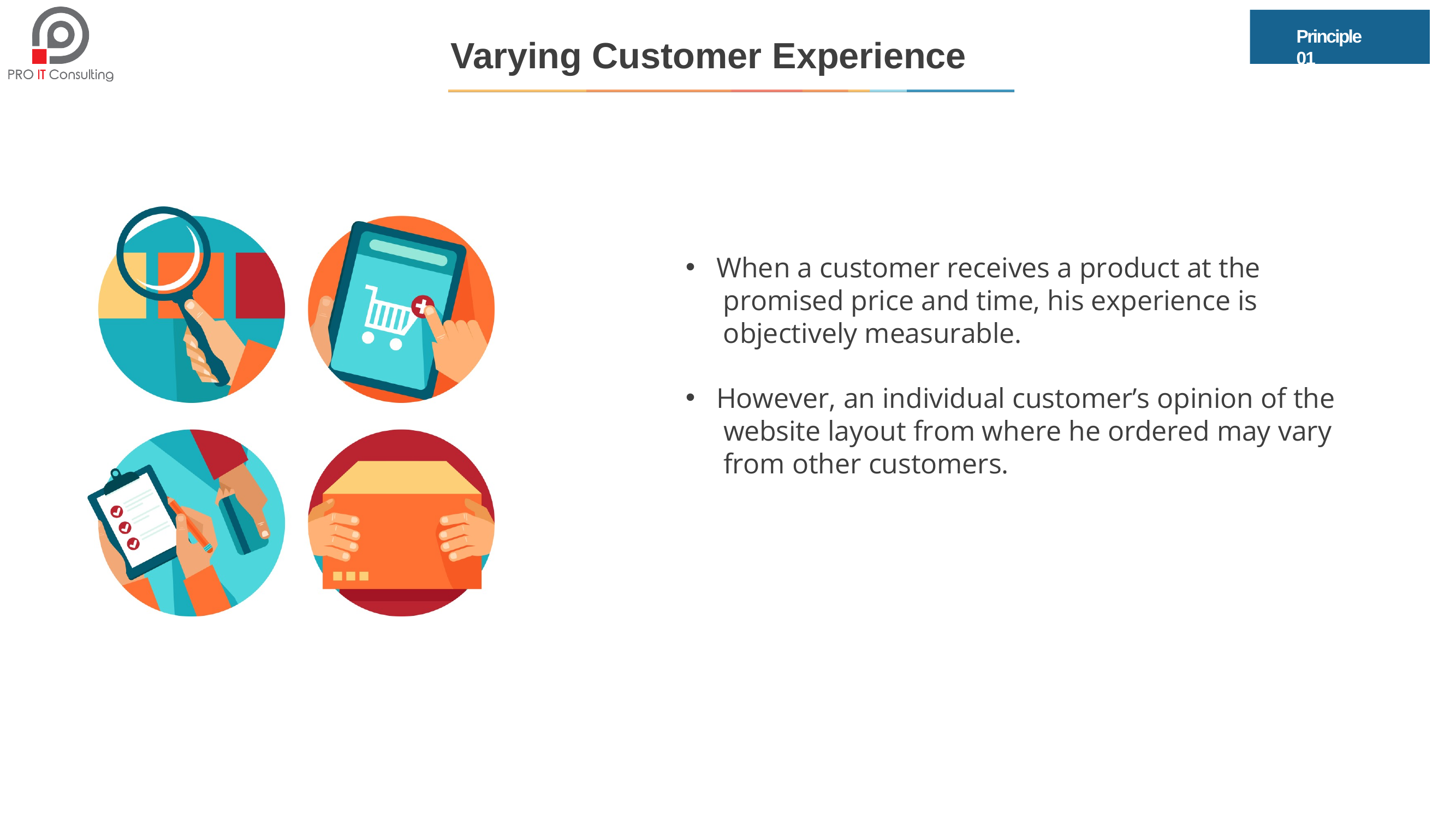

Principle 01
# Varying Customer Experience

When a customer receives a product at the  promised price and time, his experience is  objectively measurable.
However, an individual customer’s opinion of the  website layout from where he ordered may vary  from other customers.